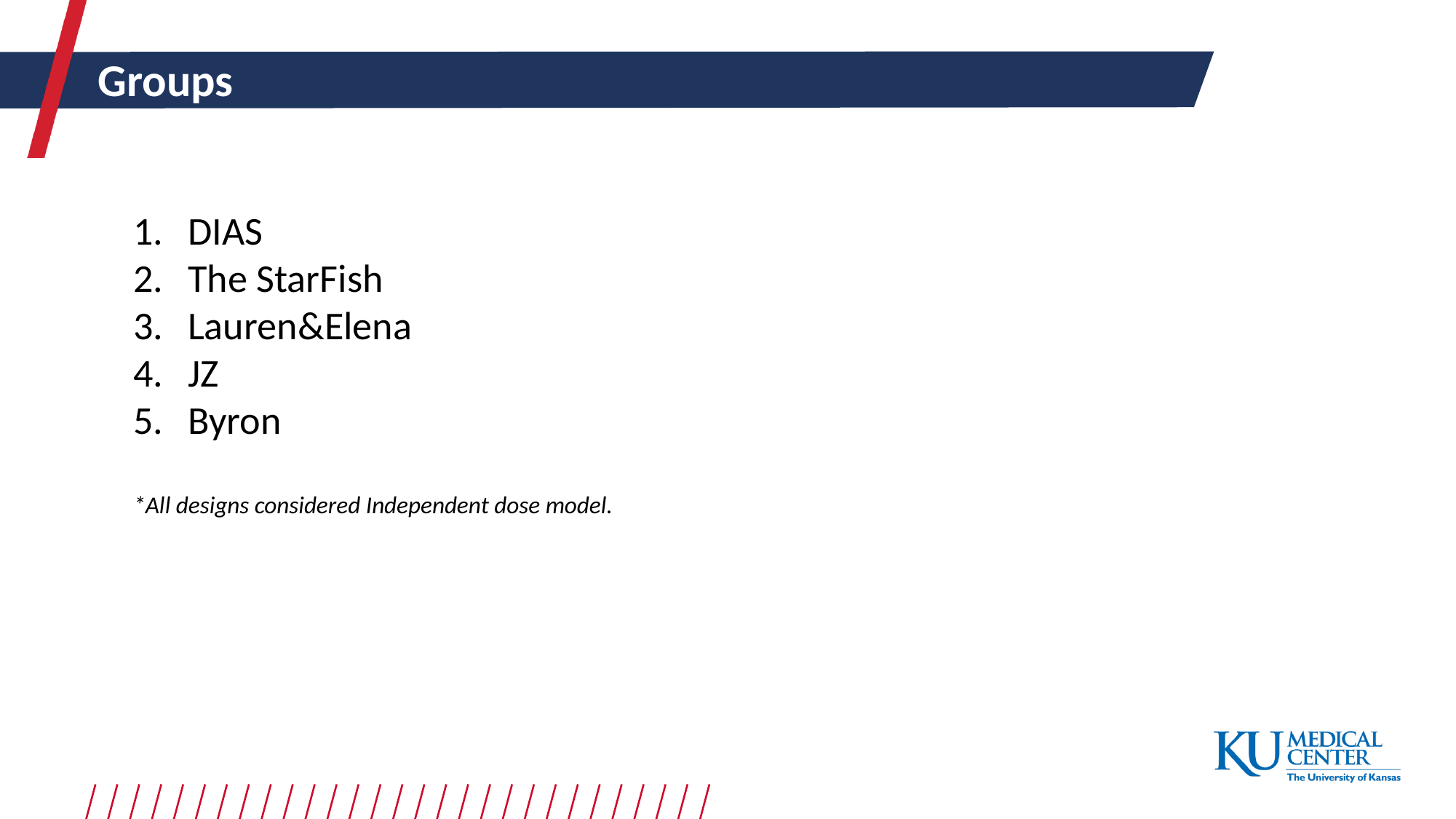

Groups
DIAS
The StarFish
Lauren&Elena
JZ
Byron

*All designs considered Independent dose model.